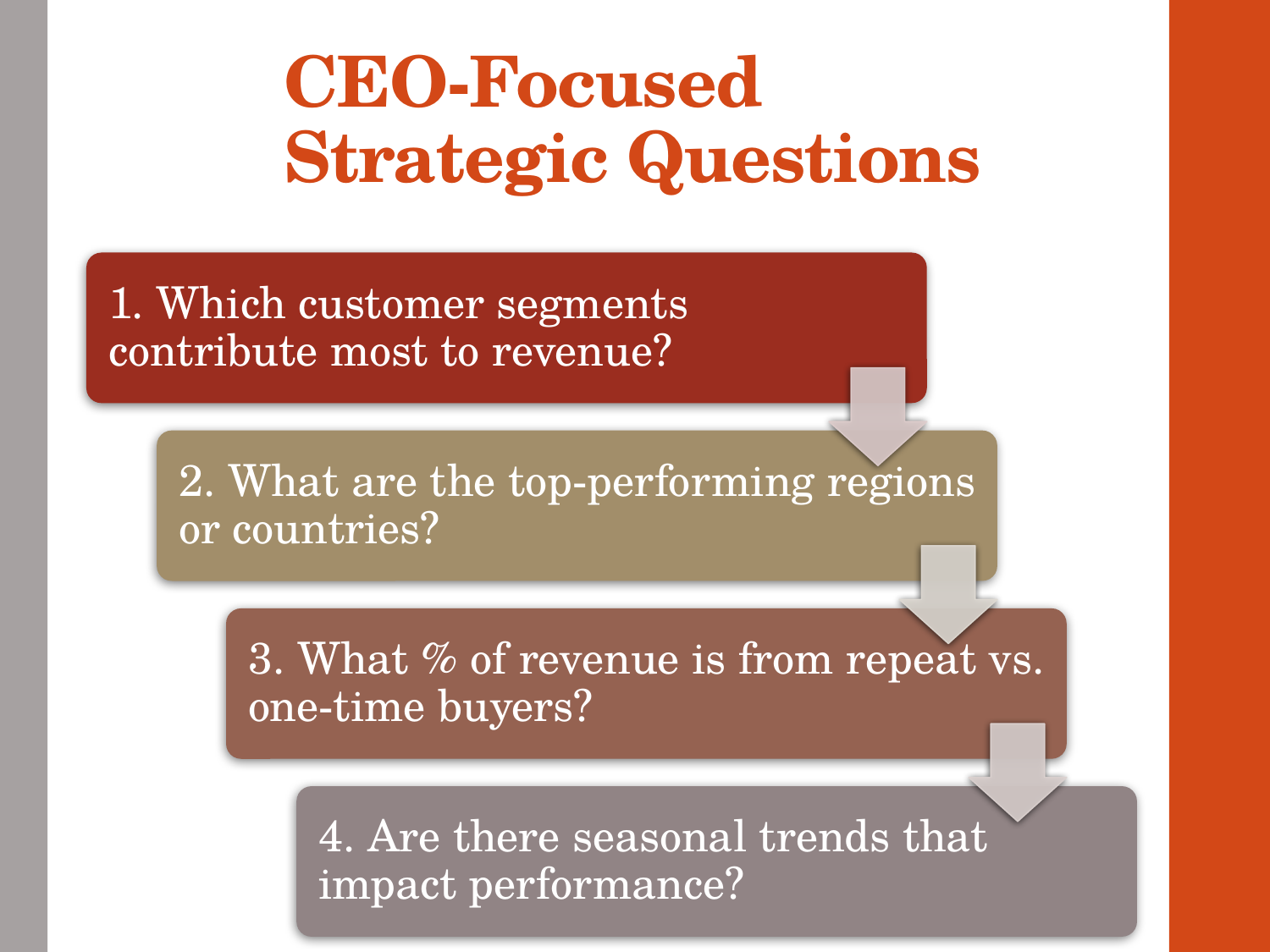

# CEO-Focused Strategic Questions
1. Which customer segments contribute most to revenue?
2. What are the top-performing regions or countries?
3. What % of revenue is from repeat vs. one-time buyers?
4. Are there seasonal trends that impact performance?